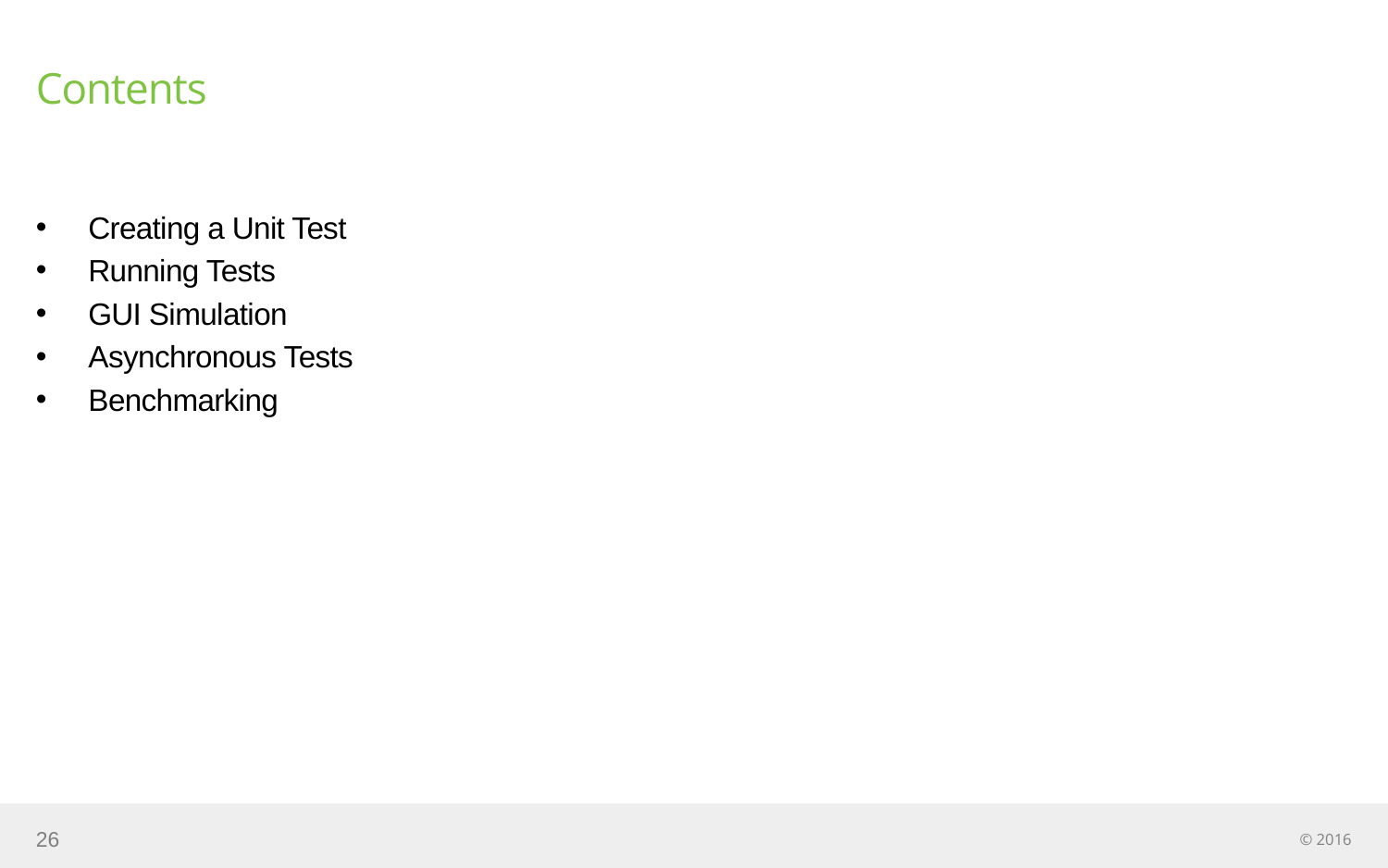

# Contents
Creating a Unit Test
Running Tests
GUI Simulation
Asynchronous Tests
Benchmarking

26
© 2016